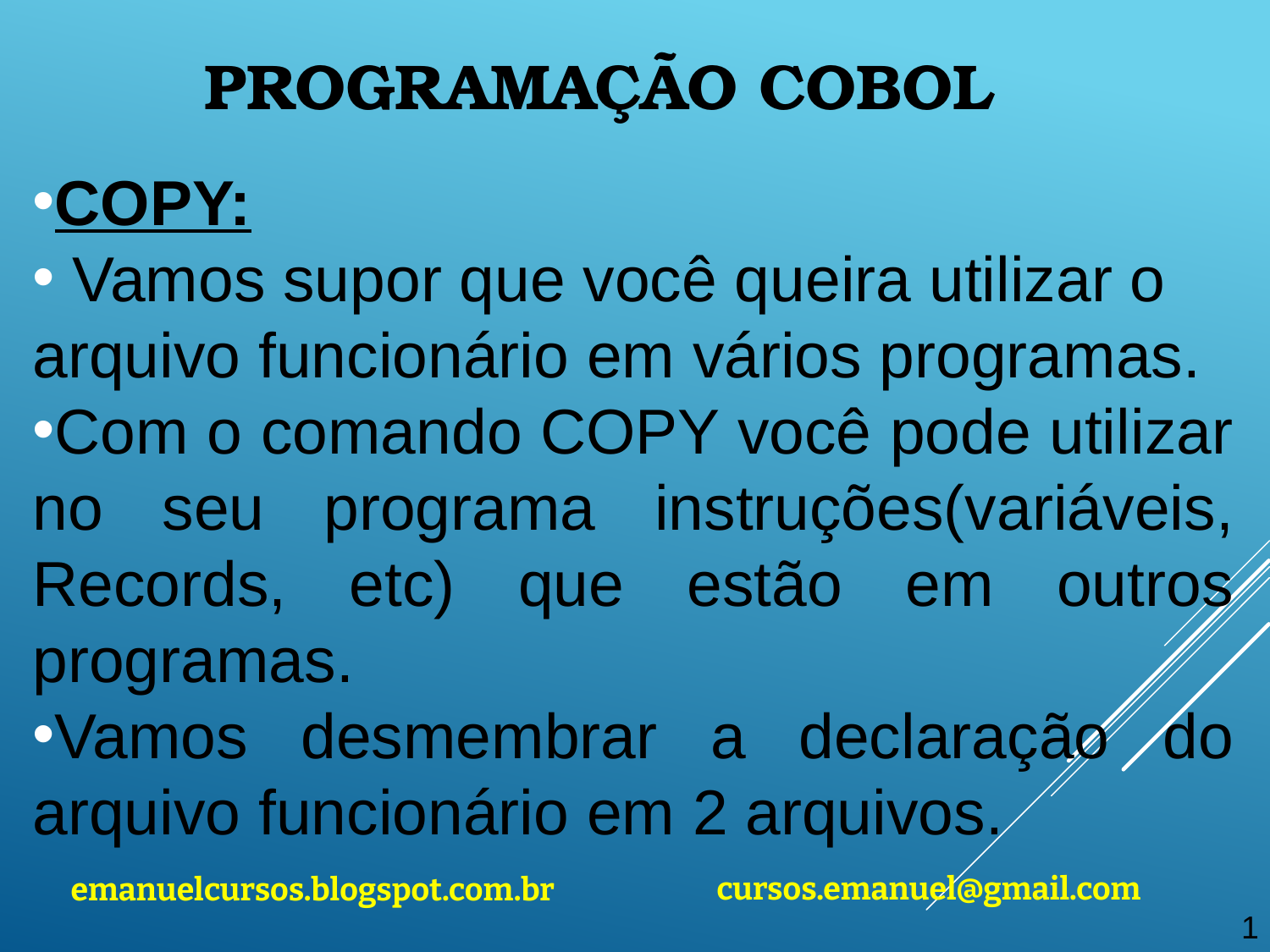

Programação cobol
COPY:
 Vamos supor que você queira utilizar o arquivo funcionário em vários programas.
Com o comando COPY você pode utilizar no seu programa instruções(variáveis, Records, etc) que estão em outros programas.
Vamos desmembrar a declaração do arquivo funcionário em 2 arquivos.
cursos.emanuel@gmail.com
emanuelcursos.blogspot.com.br
1